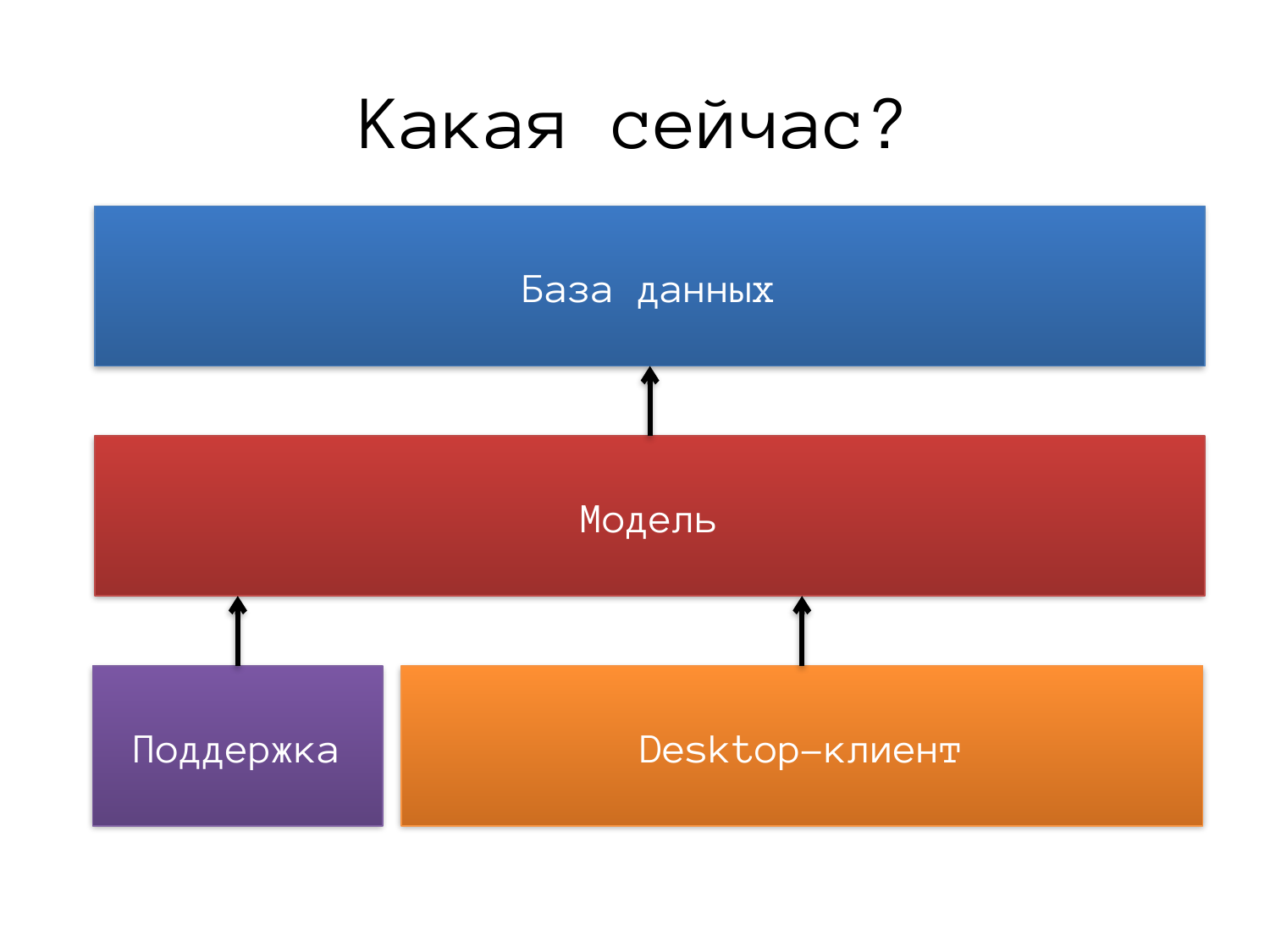

# Какая сейчас?
База данных
Модель
Поддержка
Desktop-клиент